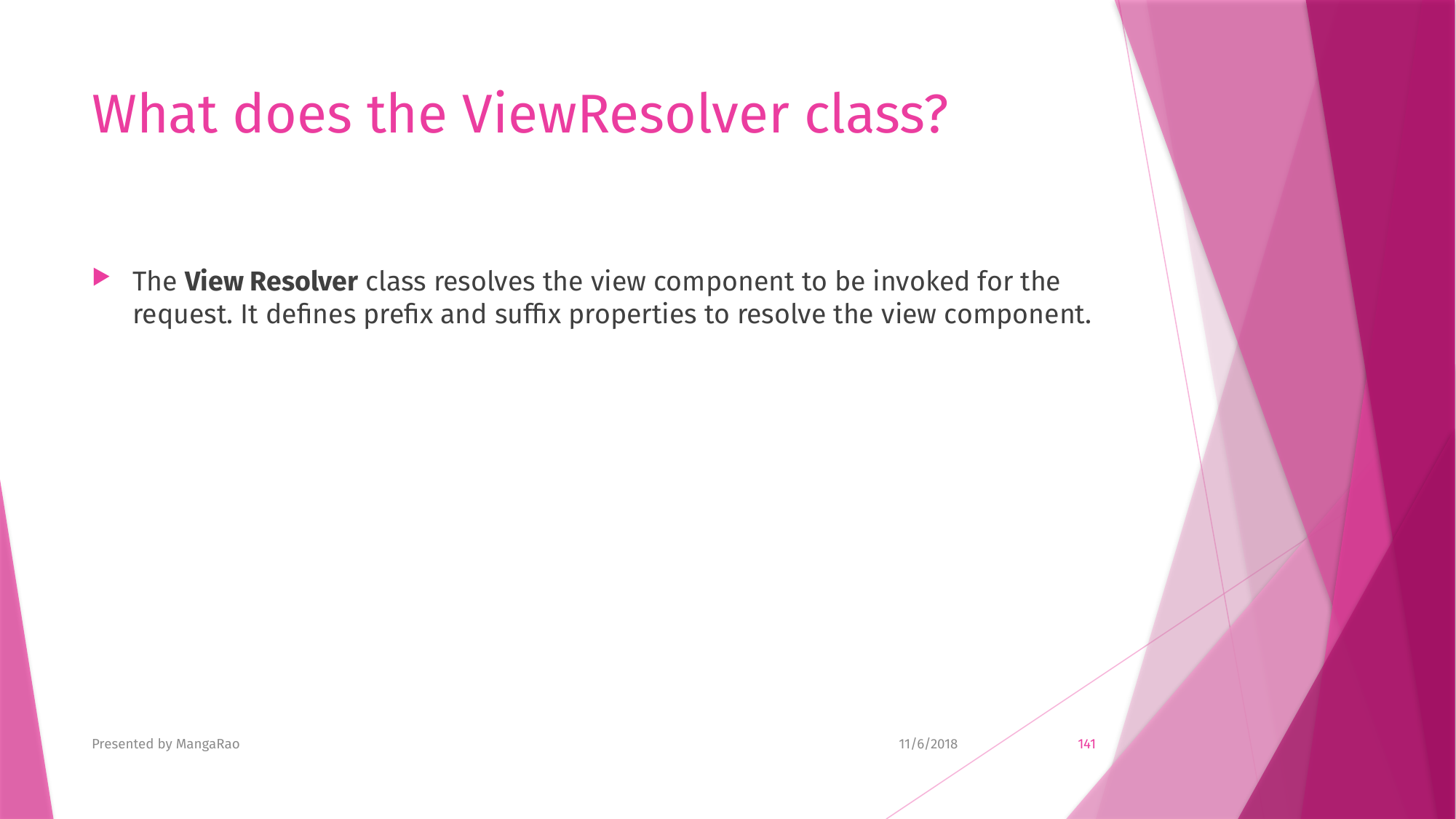

# What does the ViewResolver class?
The View Resolver class resolves the view component to be invoked for the request. It defines prefix and suffix properties to resolve the view component.
Presented by MangaRao
11/6/2018
141